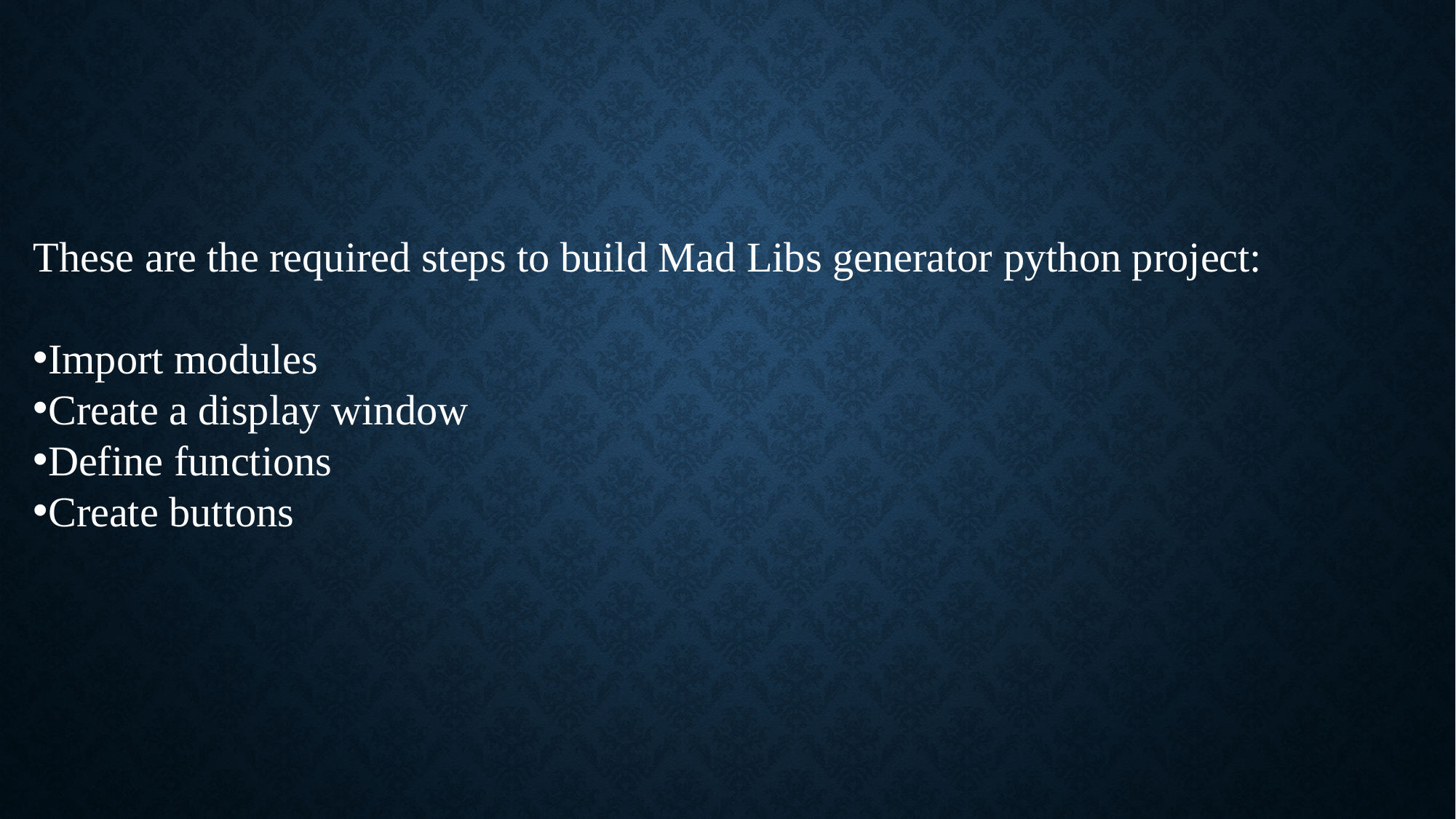

These are the required steps to build Mad Libs generator python project:

Import modules
Create a display window
Define functions
Create buttons